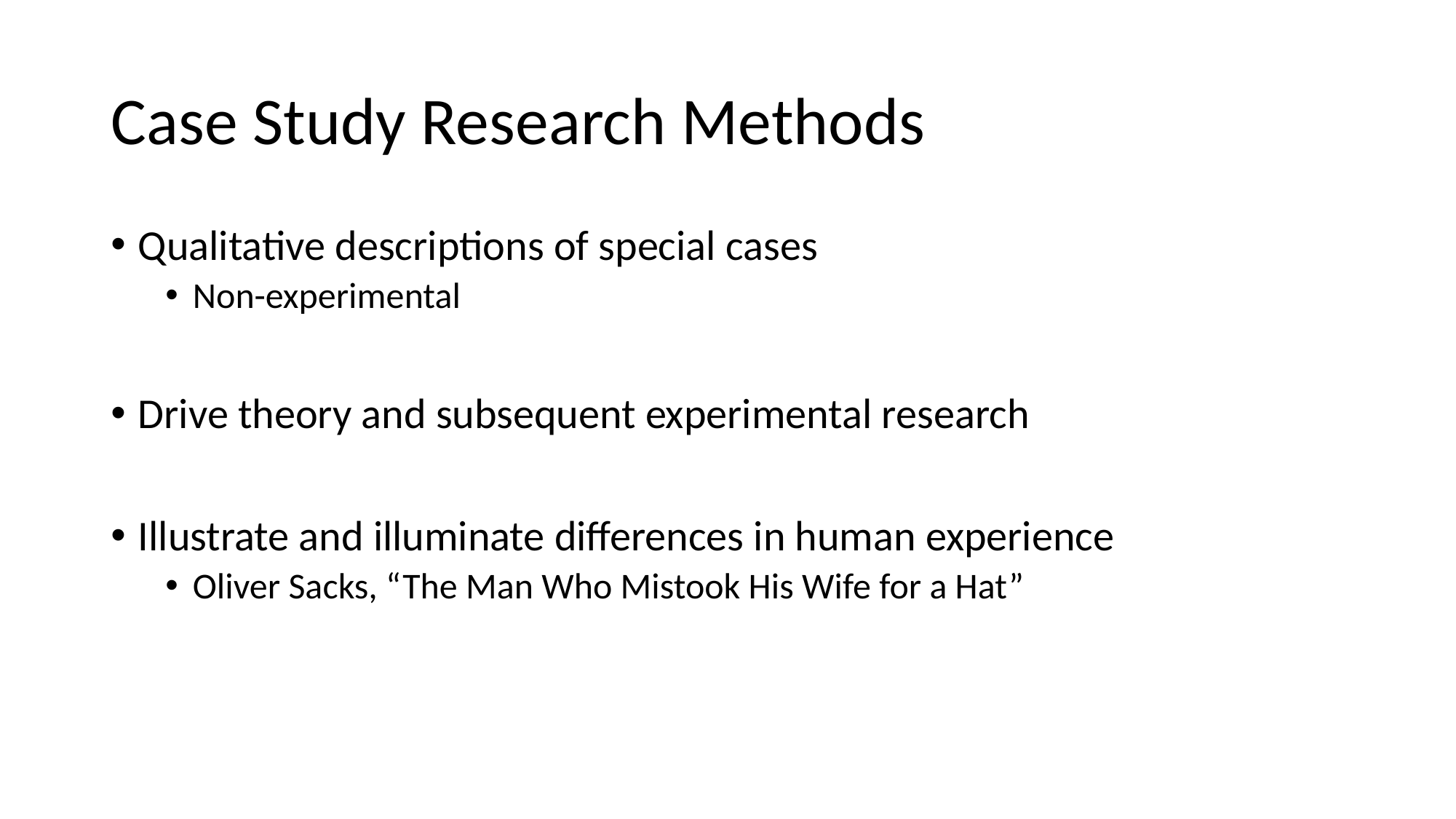

# Case Study Research Methods
Qualitative descriptions of special cases
Non-experimental

Drive theory and subsequent experimental research

Illustrate and illuminate differences in human experience
Oliver Sacks, “The Man Who Mistook His Wife for a Hat”